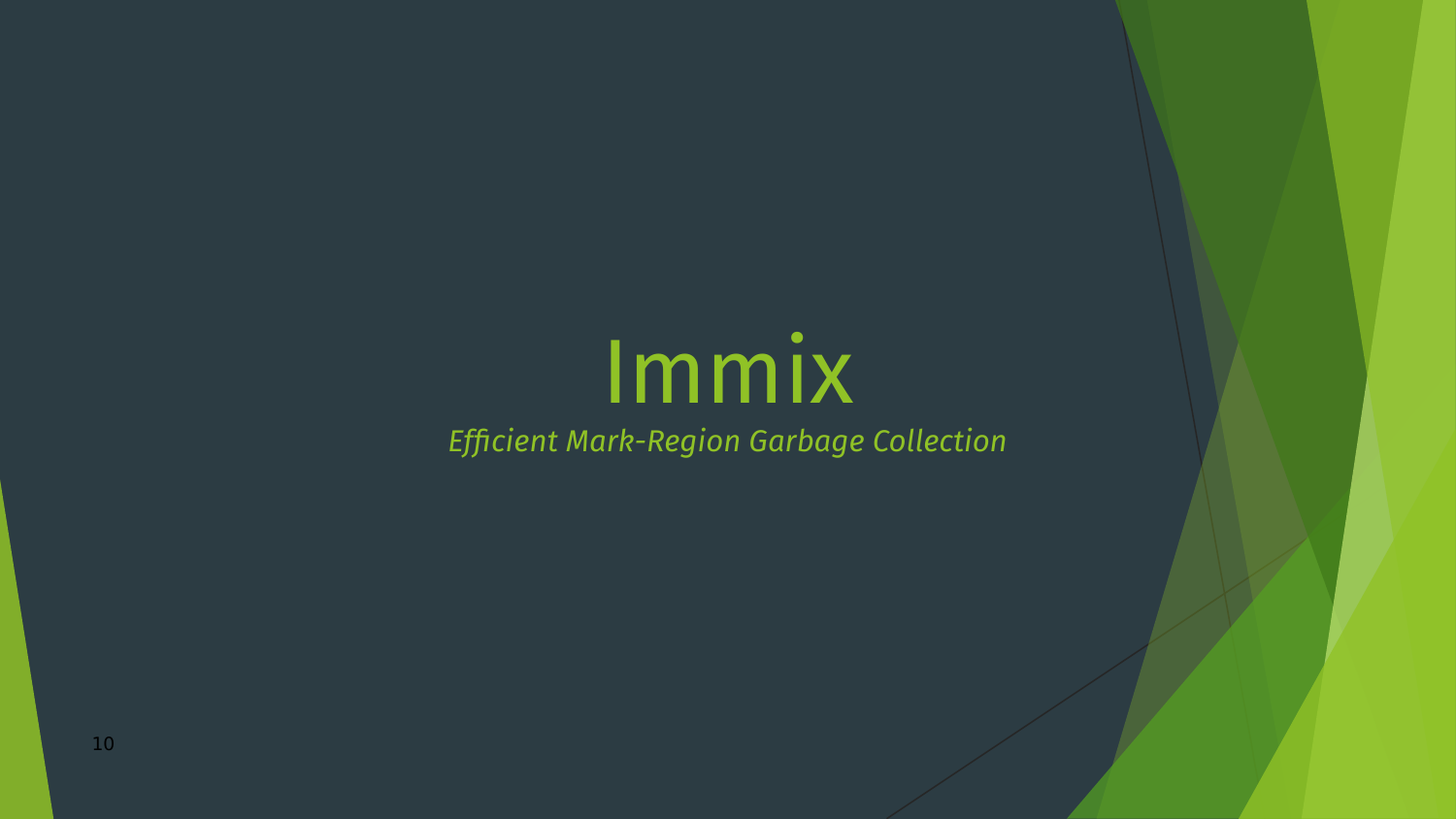

# Immix Efficient Mark-Region Garbage Collection
10